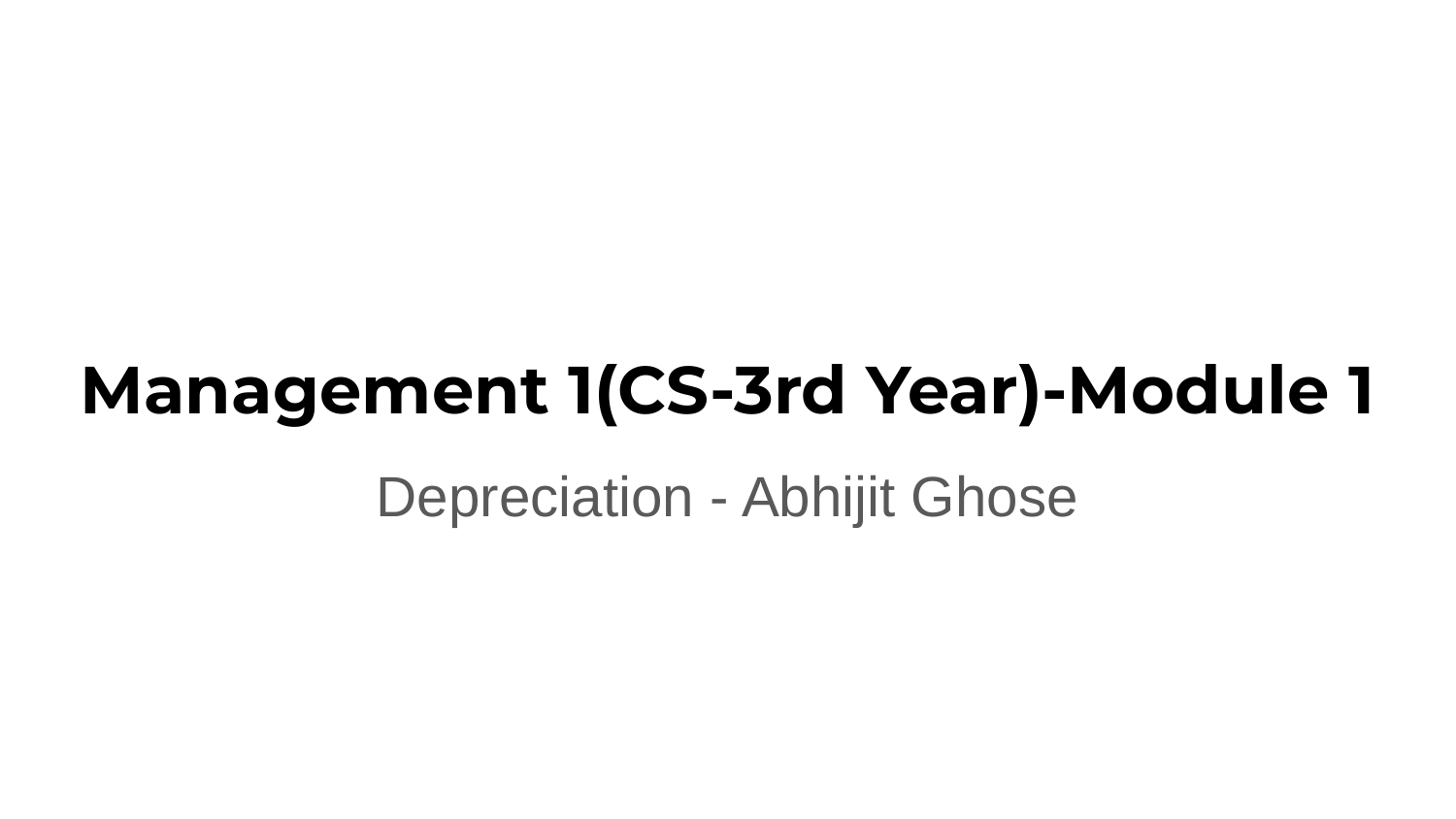

# Management 1(CS-3rd Year)-Module 1
Depreciation - Abhijit Ghose